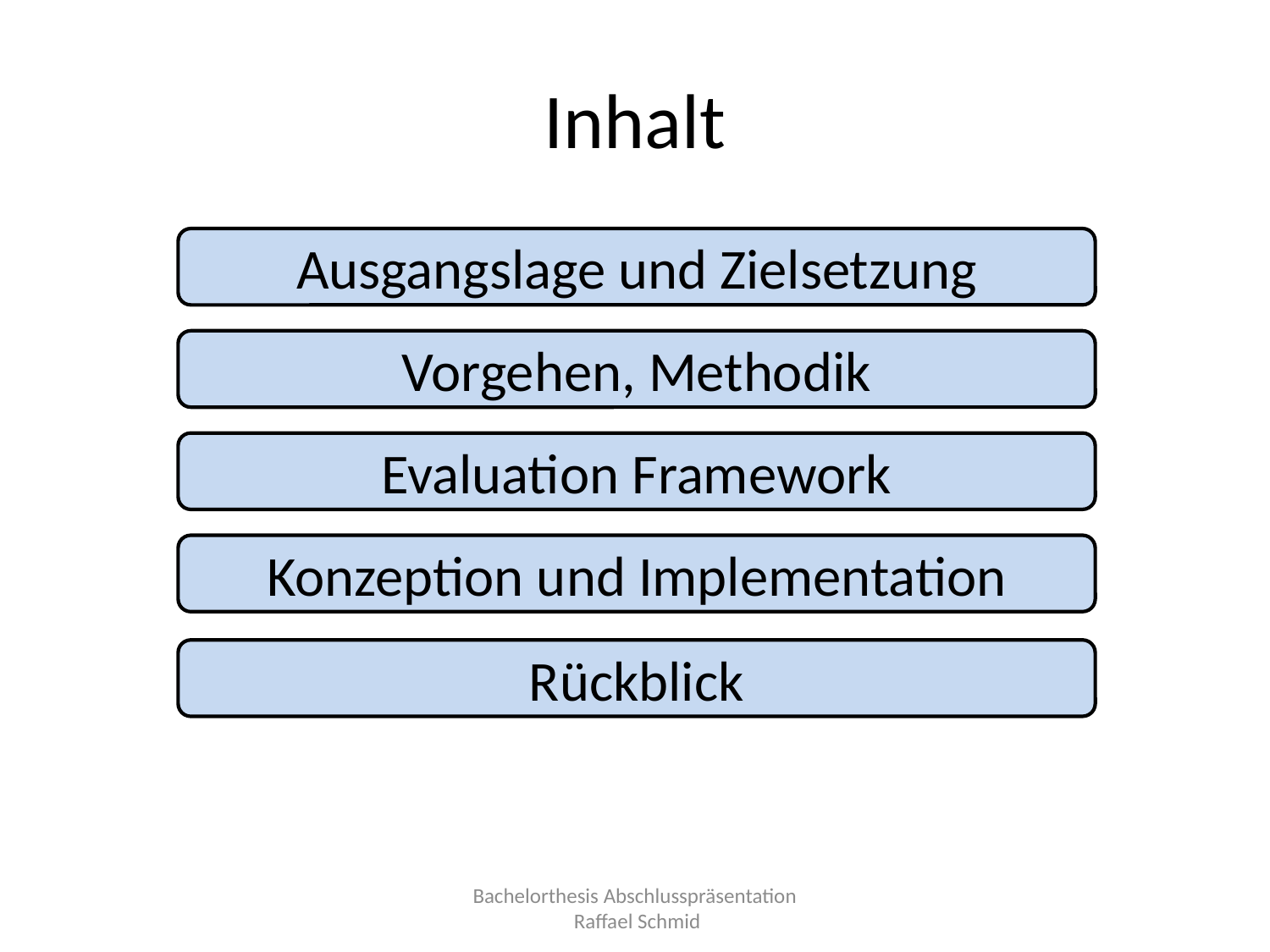

# Inhalt
Ausgangslage und Zielsetzung
Vorgehen, Methodik
Evaluation Framework
Konzeption und Implementation
Rückblick
Bachelorthesis Abschlusspräsentation
 Raffael Schmid